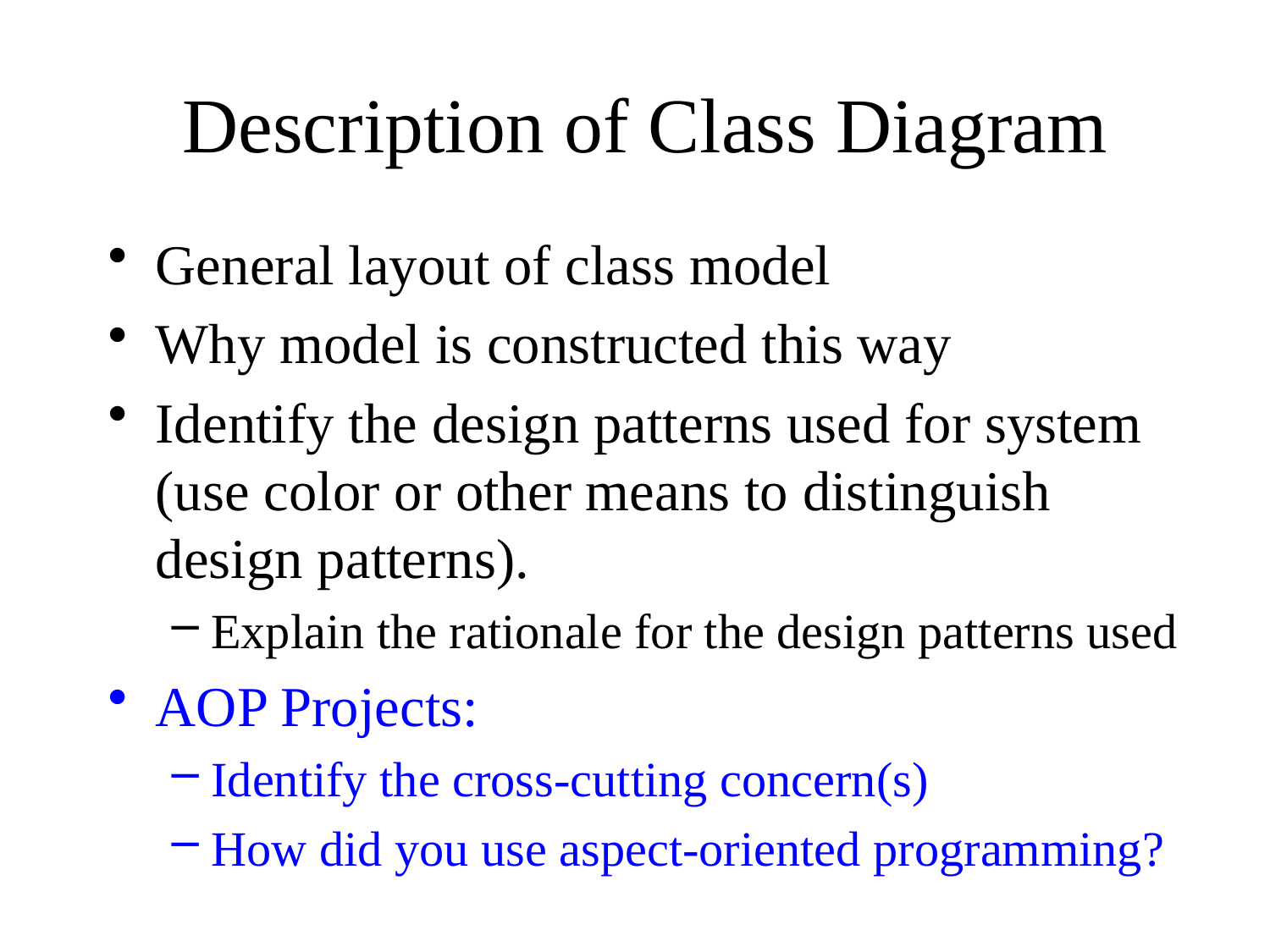

# Description of Class Diagram
General layout of class model
Why model is constructed this way
Identify the design patterns used for system (use color or other means to distinguish design patterns).
Explain the rationale for the design patterns used
AOP Projects:
Identify the cross-cutting concern(s)
How did you use aspect-oriented programming?